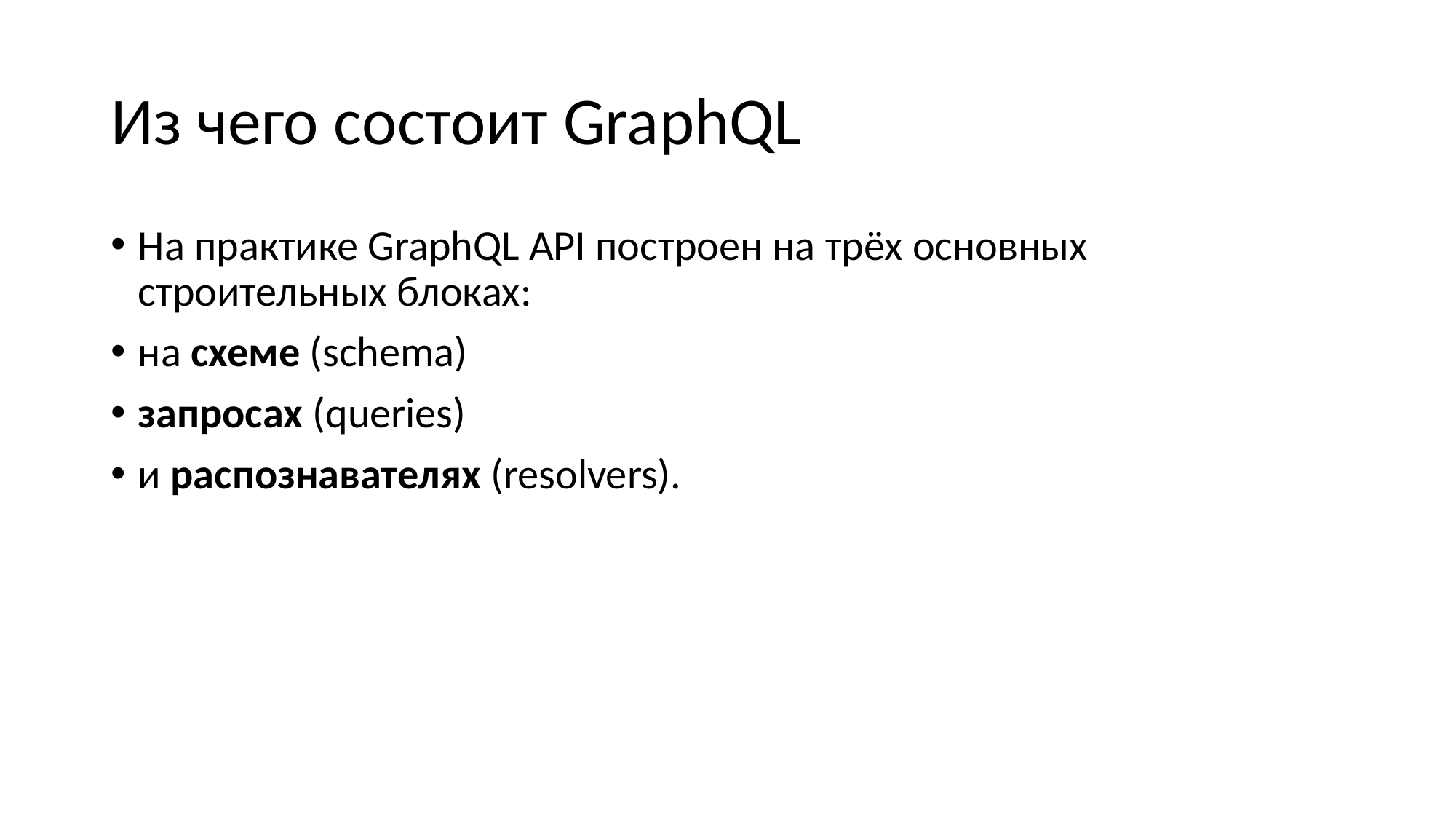

# Из чего состоит GraphQL
На практике GraphQL API построен на трёх основных строительных блоках:
на схеме (schema)
запросах (queries)
и распознавателях (resolvers).